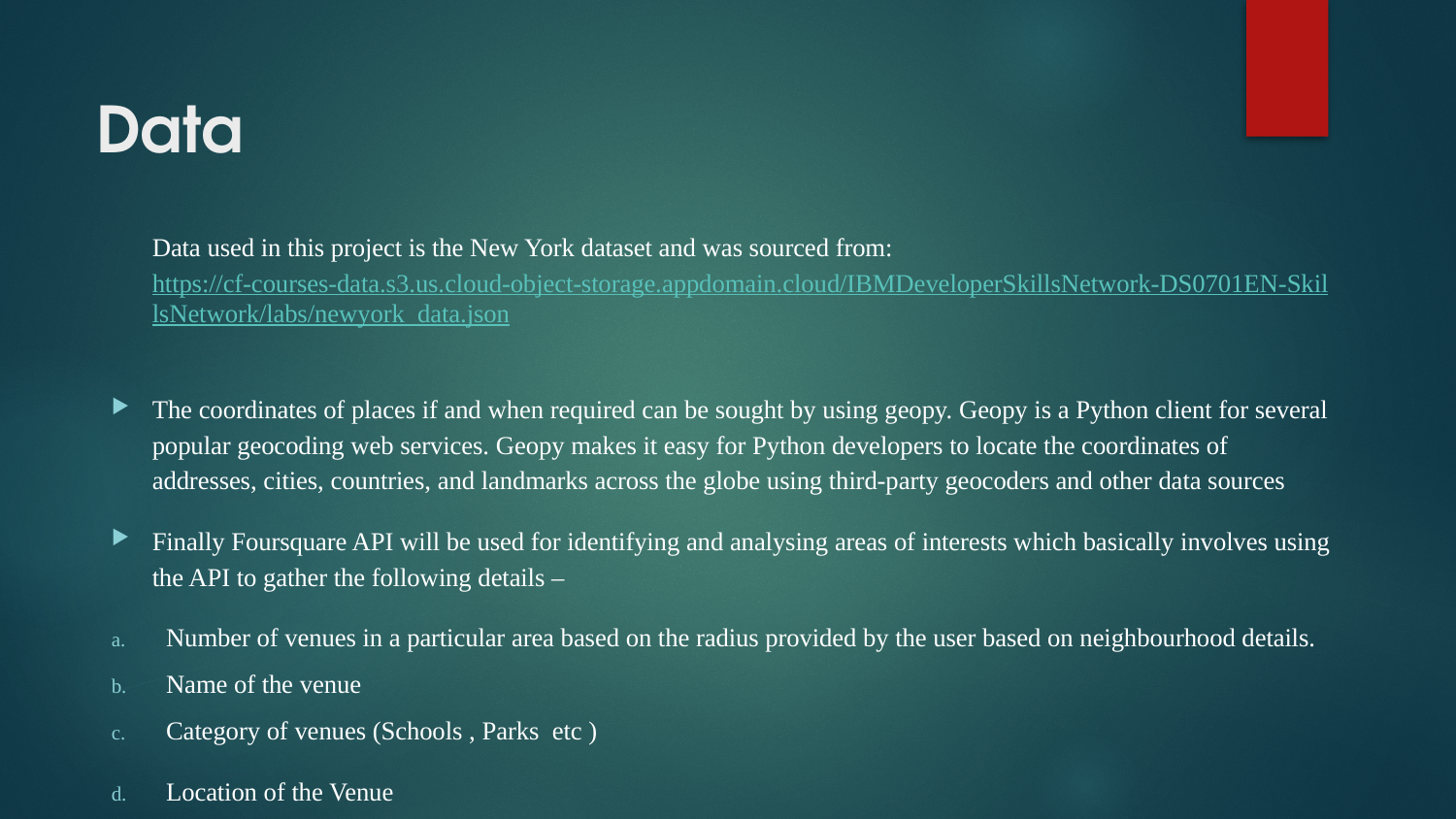

Data
Data used in this project is the New York dataset and was sourced from: https://cf-courses-data.s3.us.cloud-object-storage.appdomain.cloud/IBMDeveloperSkillsNetwork-DS0701EN-SkillsNetwork/labs/newyork_data.json
The coordinates of places if and when required can be sought by using geopy. Geopy is a Python client for several popular geocoding web services. Geopy makes it easy for Python developers to locate the coordinates of addresses, cities, countries, and landmarks across the globe using third-party geocoders and other data sources
Finally Foursquare API will be used for identifying and analysing areas of interests which basically involves using the API to gather the following details –
Number of venues in a particular area based on the radius provided by the user based on neighbourhood details.
Name of the venue
Category of venues (Schools , Parks  etc )
Location of the Venue